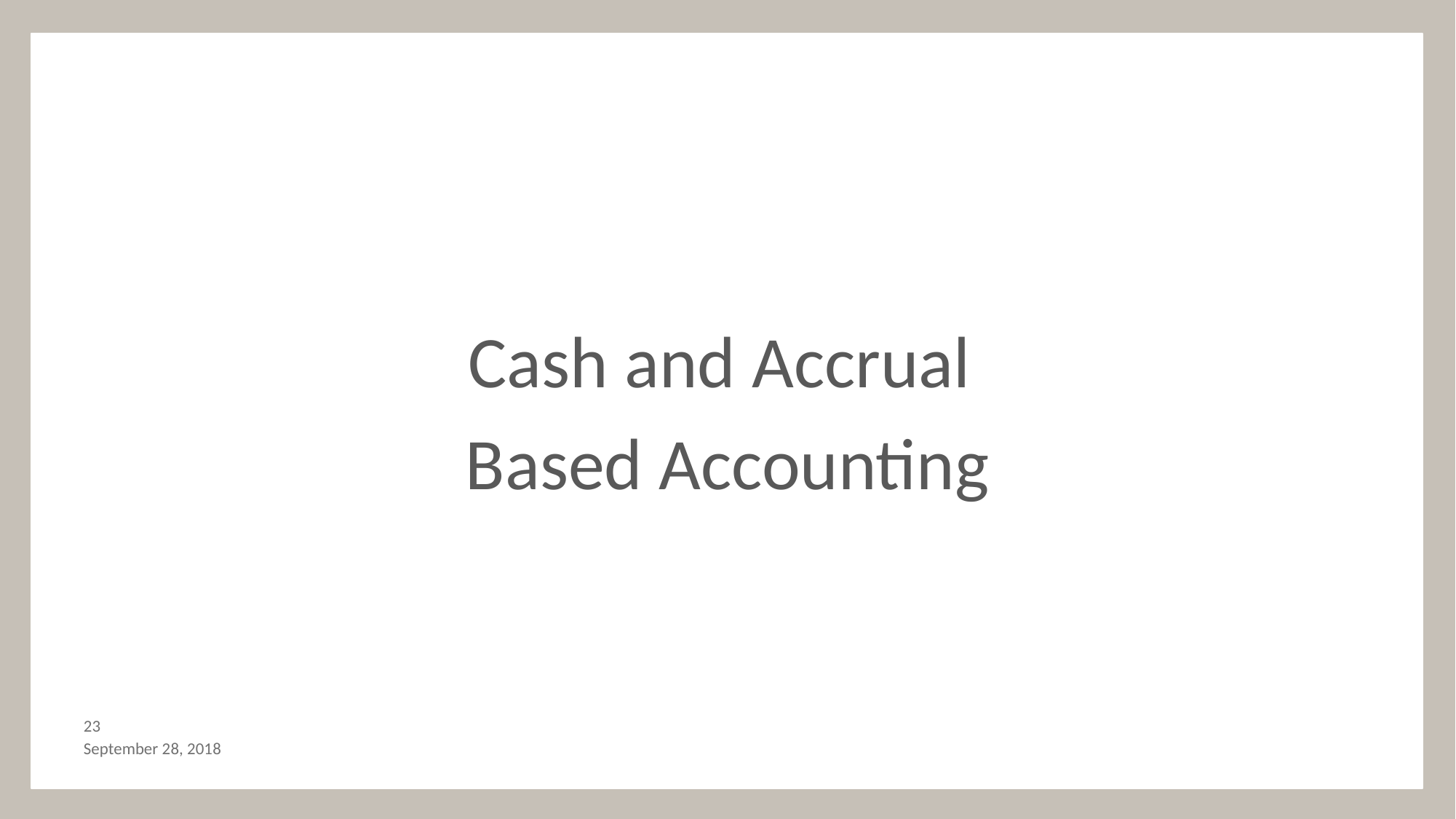

Cash and Accrual
Based Accounting
23
September 28, 2018